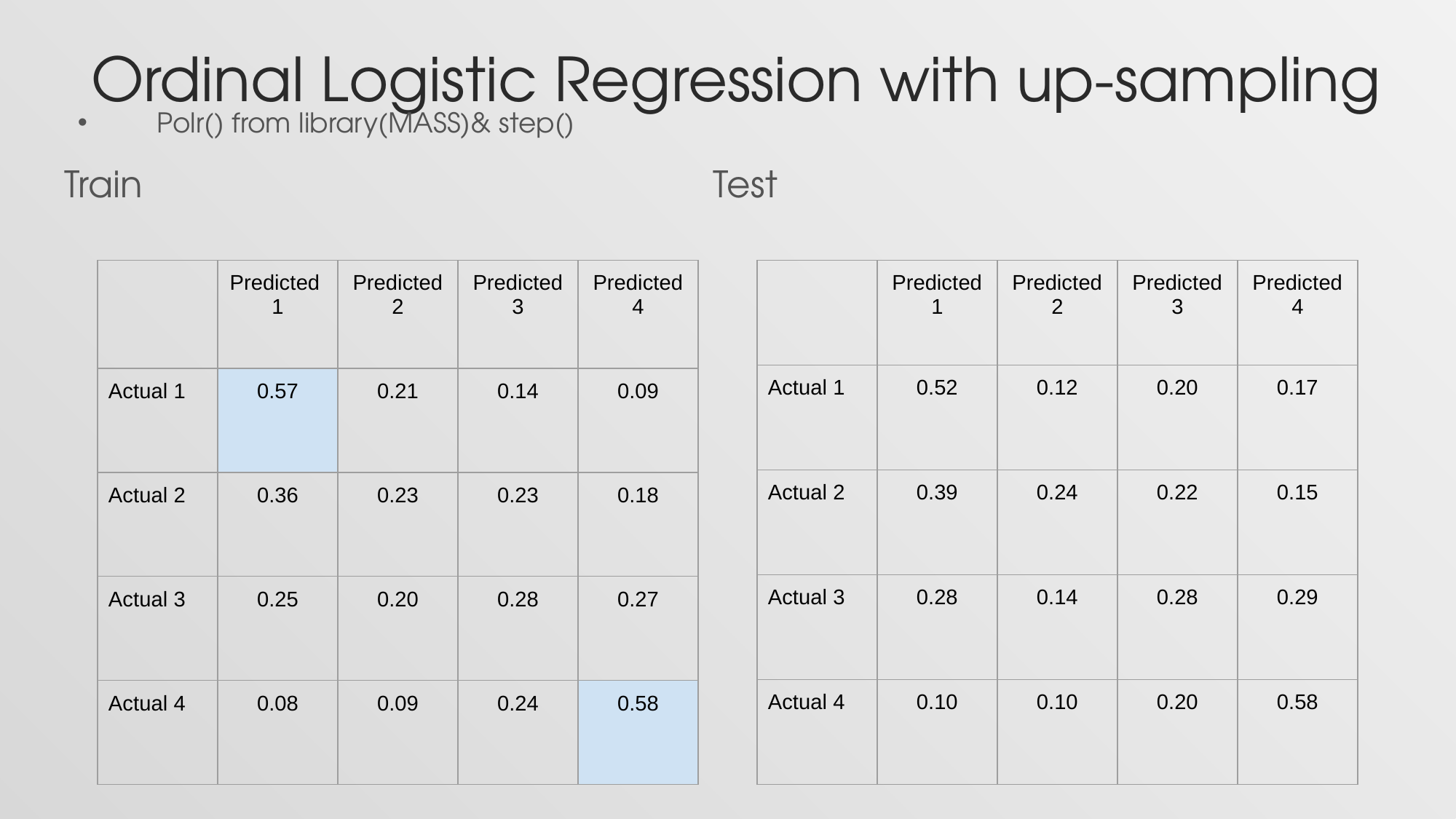

# Ordinal Logistic Regression with up-sampling
     Polr() from library(MASS)& step()
Train                                                         Test

|  | Predicted 1 | Predicted 2 | Predicted 3 | Predicted 4 |
| --- | --- | --- | --- | --- |
| Actual 1 | 0.57 | 0.21 | 0.14 | 0.09 |
| Actual 2 | 0.36 | 0.23 | 0.23 | 0.18 |
| Actual 3 | 0.25 | 0.20 | 0.28 | 0.27 |
| Actual 4 | 0.08 | 0.09 | 0.24 | 0.58 |
|  | Predicted 1 | Predicted 2 | Predicted 3 | Predicted 4 |
| --- | --- | --- | --- | --- |
| Actual 1 | 0.52 | 0.12 | 0.20 | 0.17 |
| Actual 2 | 0.39 | 0.24 | 0.22 | 0.15 |
| Actual 3 | 0.28 | 0.14 | 0.28 | 0.29 |
| Actual 4 | 0.10 | 0.10 | 0.20 | 0.58 |